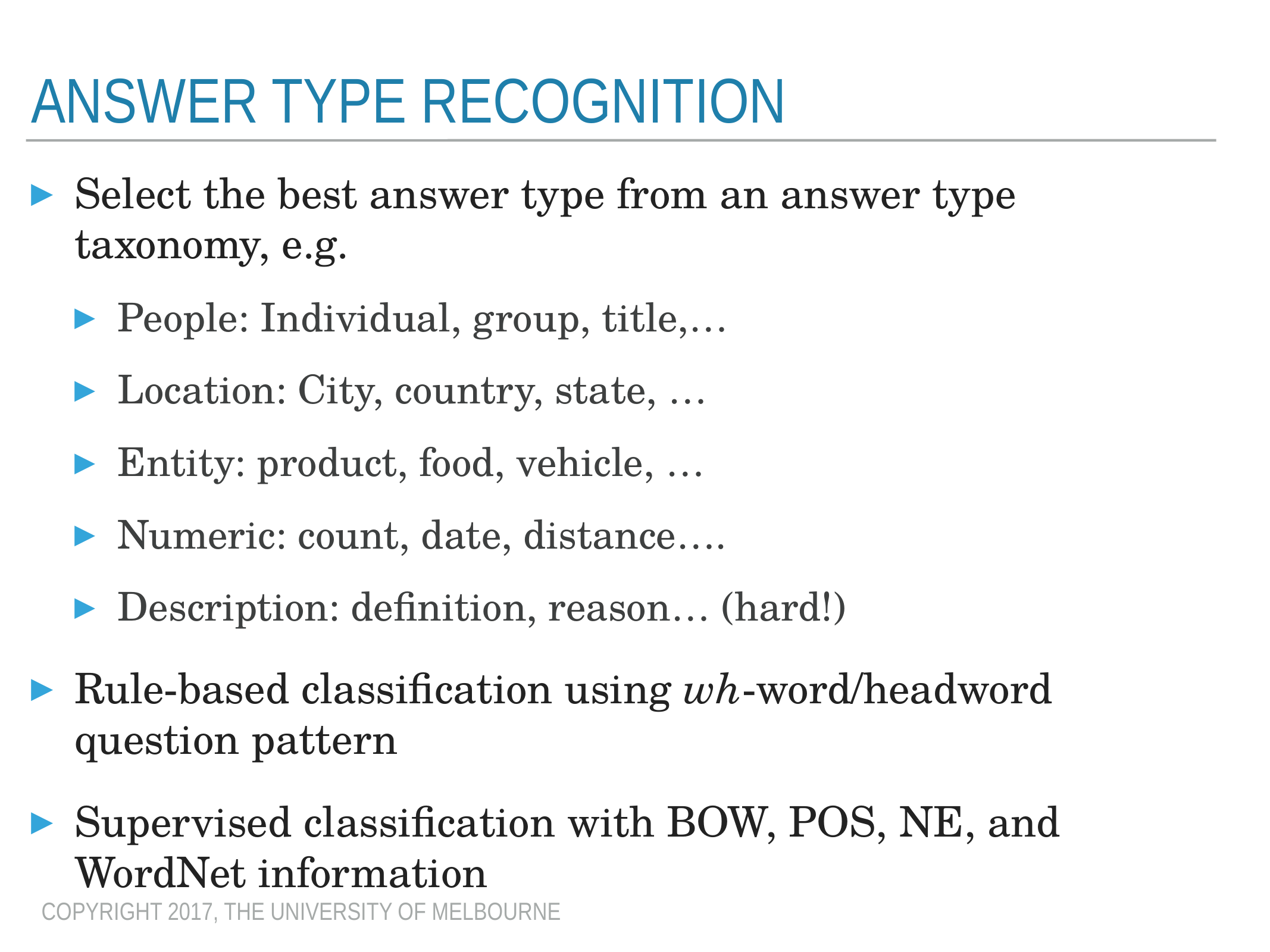

# Answer type recognition
Select the best answer type from an answer type taxonomy, e.g.
People: Individual, group, title,…
Location: City, country, state, …
Entity: product, food, vehicle, …
Numeric: count, date, distance….
Description: definition, reason… (hard!)
Rule-based classification using wh-word/headword question pattern
Supervised classification with BOW, POS, NE, and WordNet information